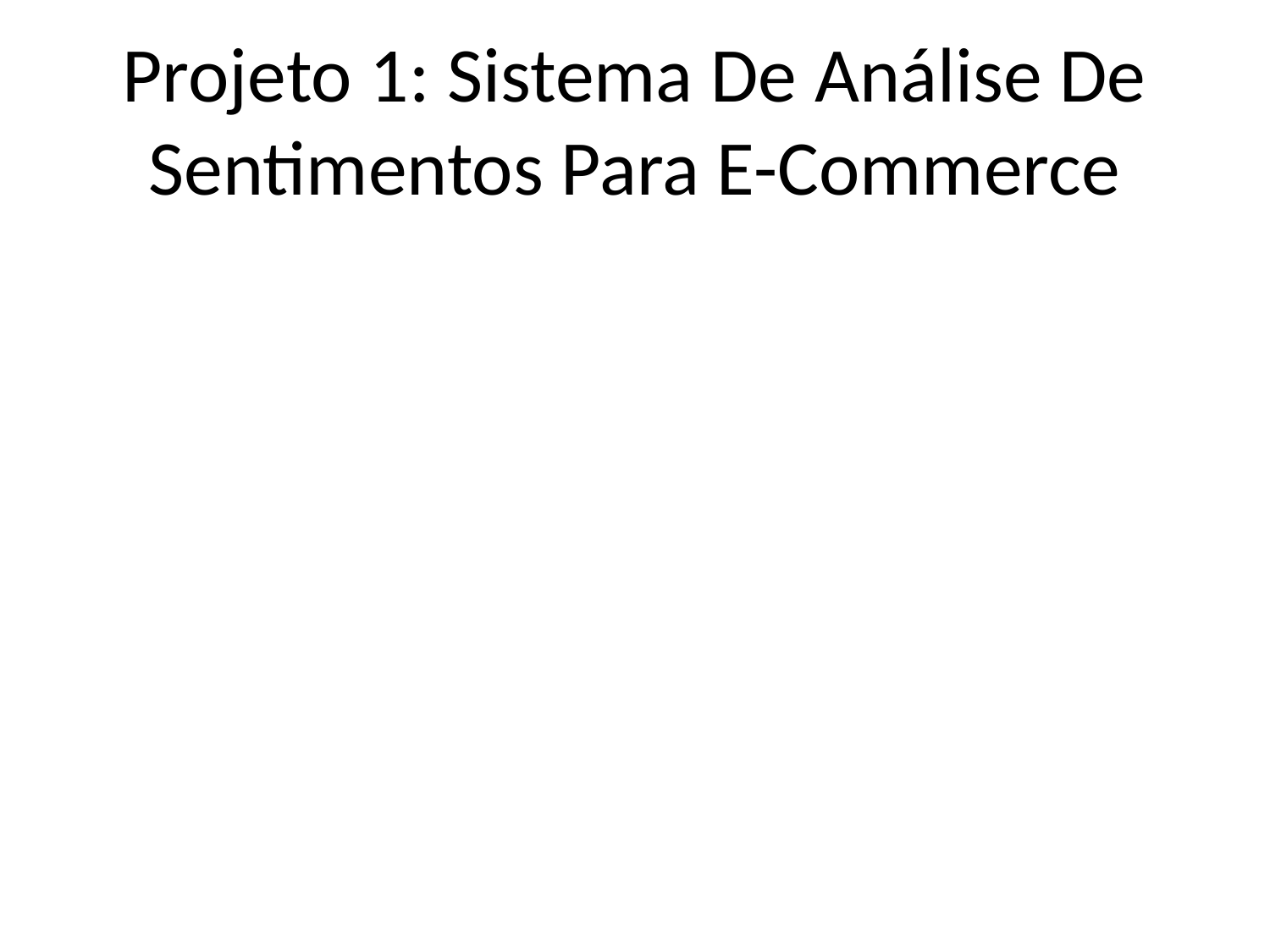

# Projeto 1: Sistema De Análise De Sentimentos Para E-Commerce